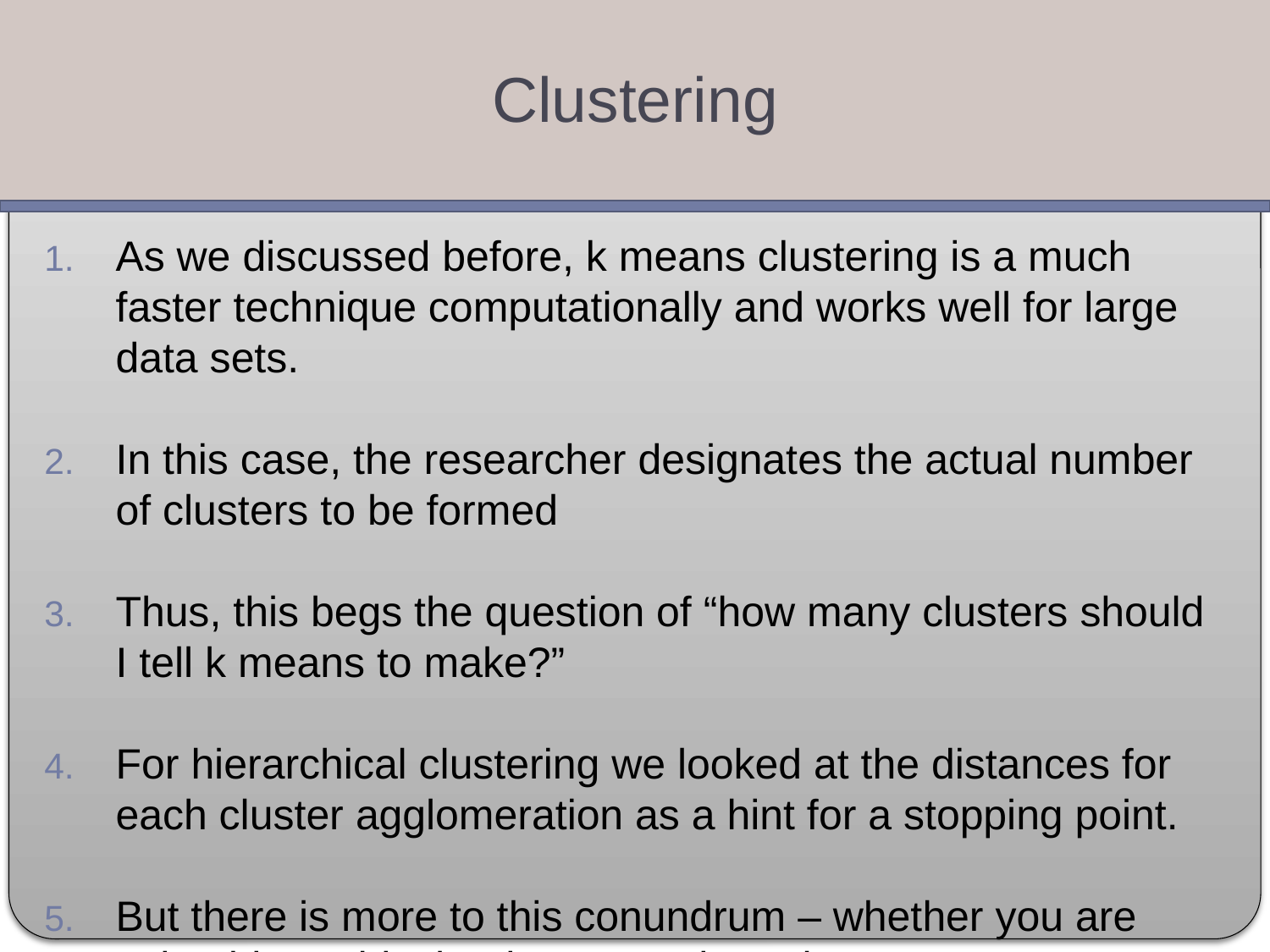

Clustering

As we discussed before, k means clustering is a much faster technique computationally and works well for large data sets.

In this case, the researcher designates the actual number of clusters to be formed

Thus, this begs the question of “how many clusters should I tell k means to make?”

For hierarchical clustering we looked at the distances for each cluster agglomeration as a hint for a stopping point.

But there is more to this conundrum – whether you are using hierarchical or k means clustering strategy